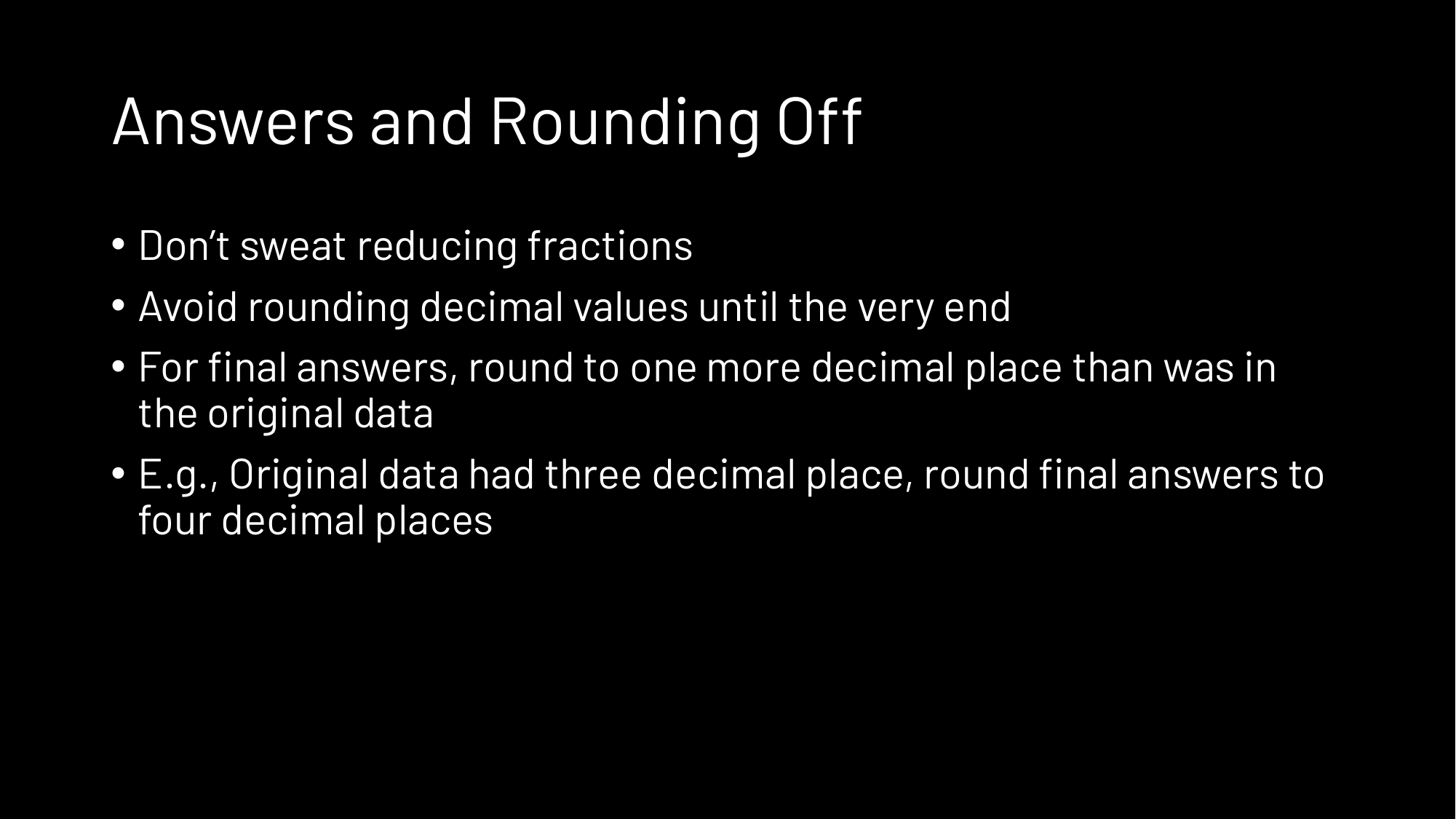

# Answers and Rounding Off
Don’t sweat reducing fractions
Avoid rounding decimal values until the very end
For final answers, round to one more decimal place than was in the original data
E.g., Original data had three decimal place, round final answers to four decimal places